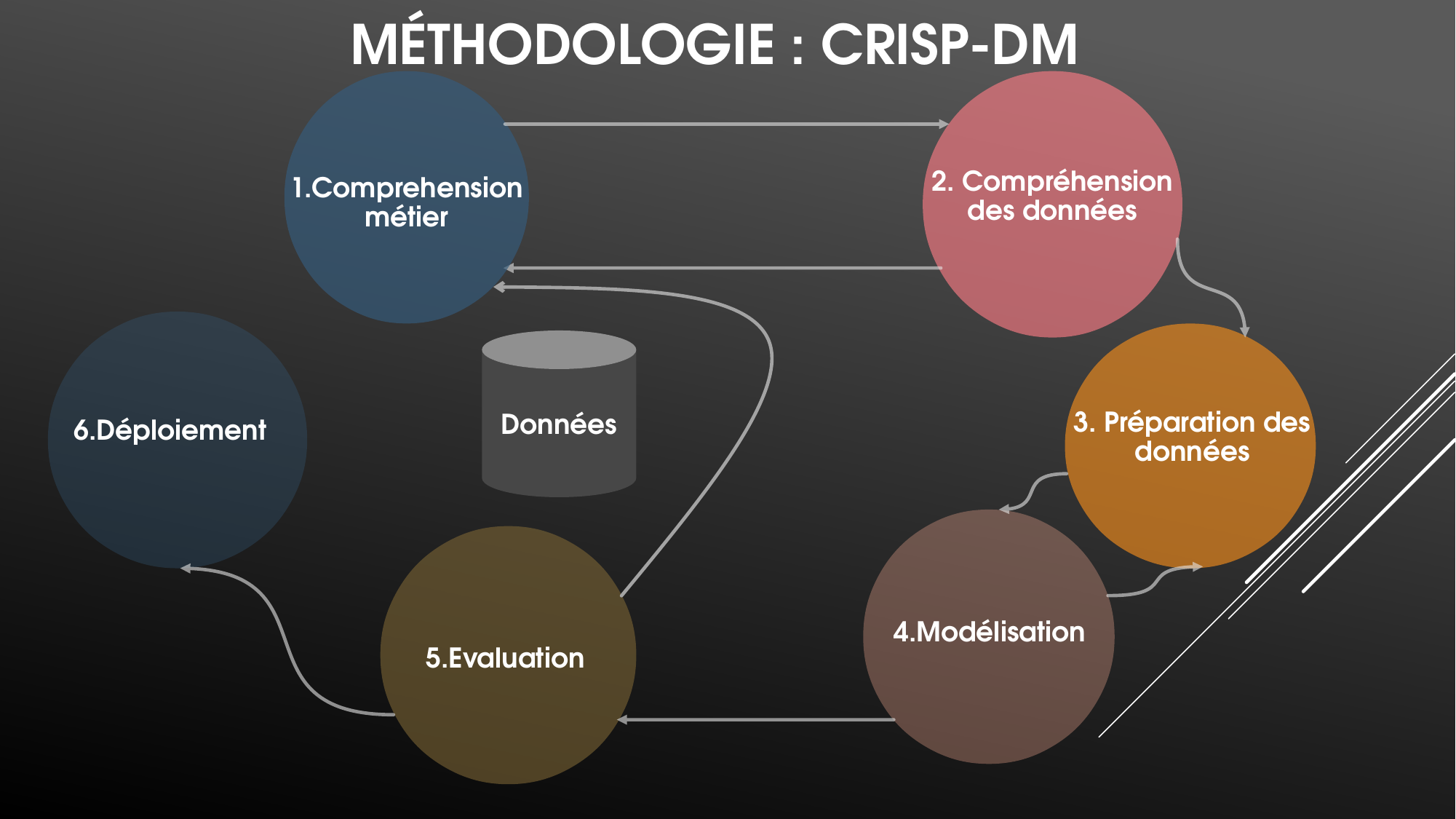

Méthodologie : CRISP-DM

1.Comprehension métier

2. Compréhension des données

Données
3. Préparation des données
6.Déploiement

4.Modélisation
5.Evaluation